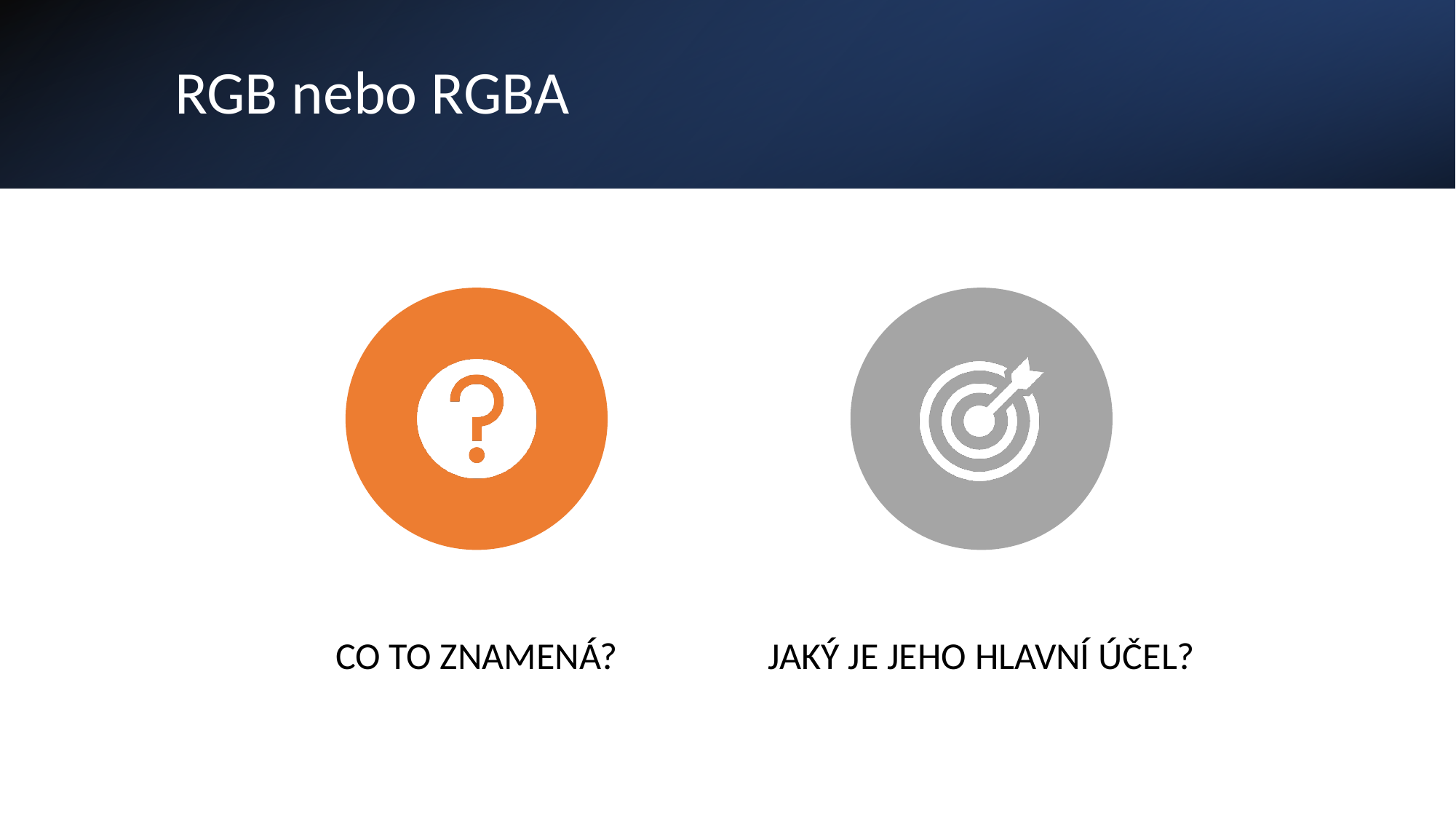

# RGB nebo RGBA
Co to znamená?
Jaký je jeho hlavní účel?